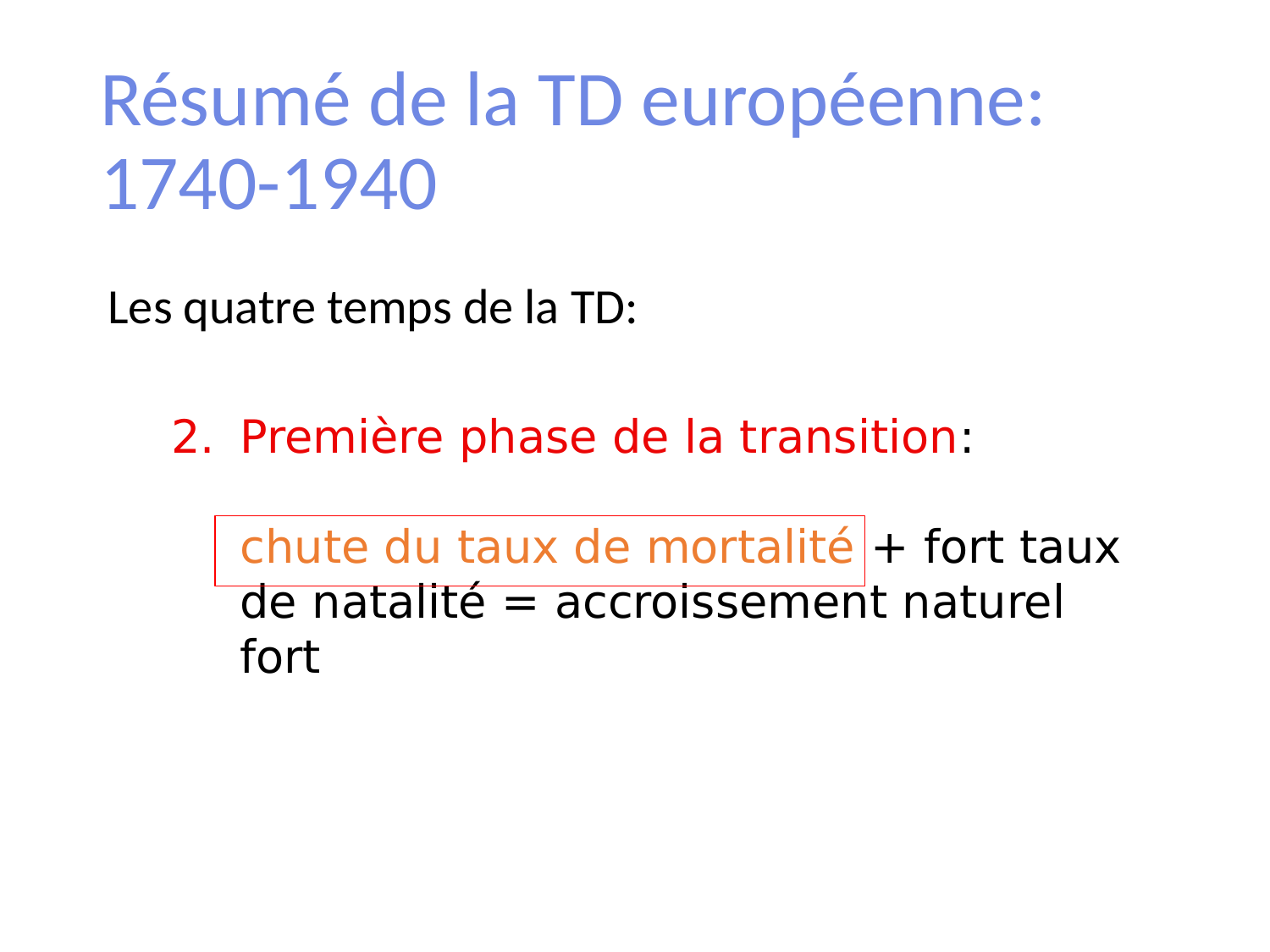

# Résumé de la TD européenne: 1740-1940
Les quatre temps de la TD:
Première phase de la transition:

	chute du taux de mortalité + fort taux de natalité = accroissement naturel fort